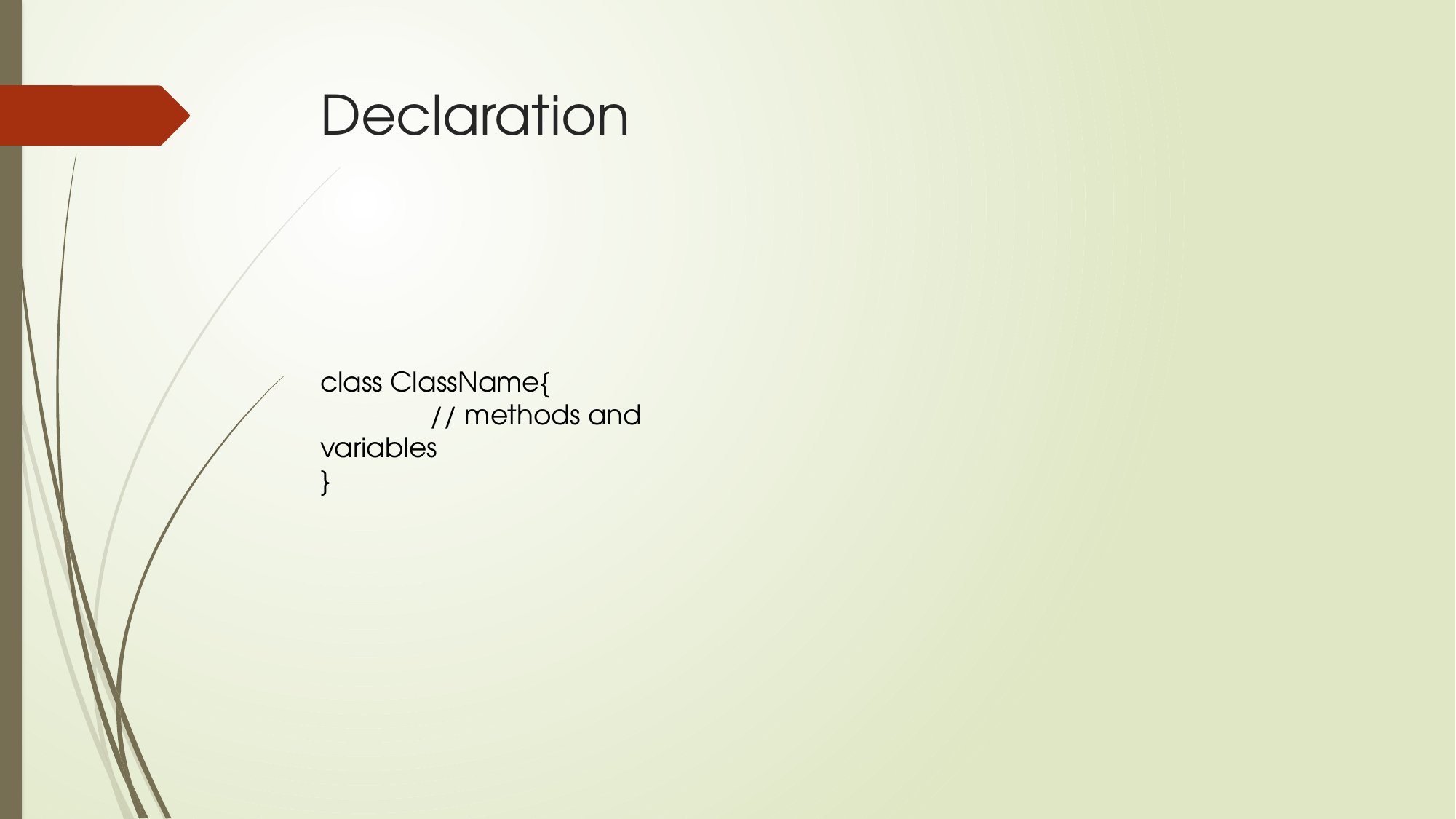

# Declaration
class ClassName{
	// methods and variables
}